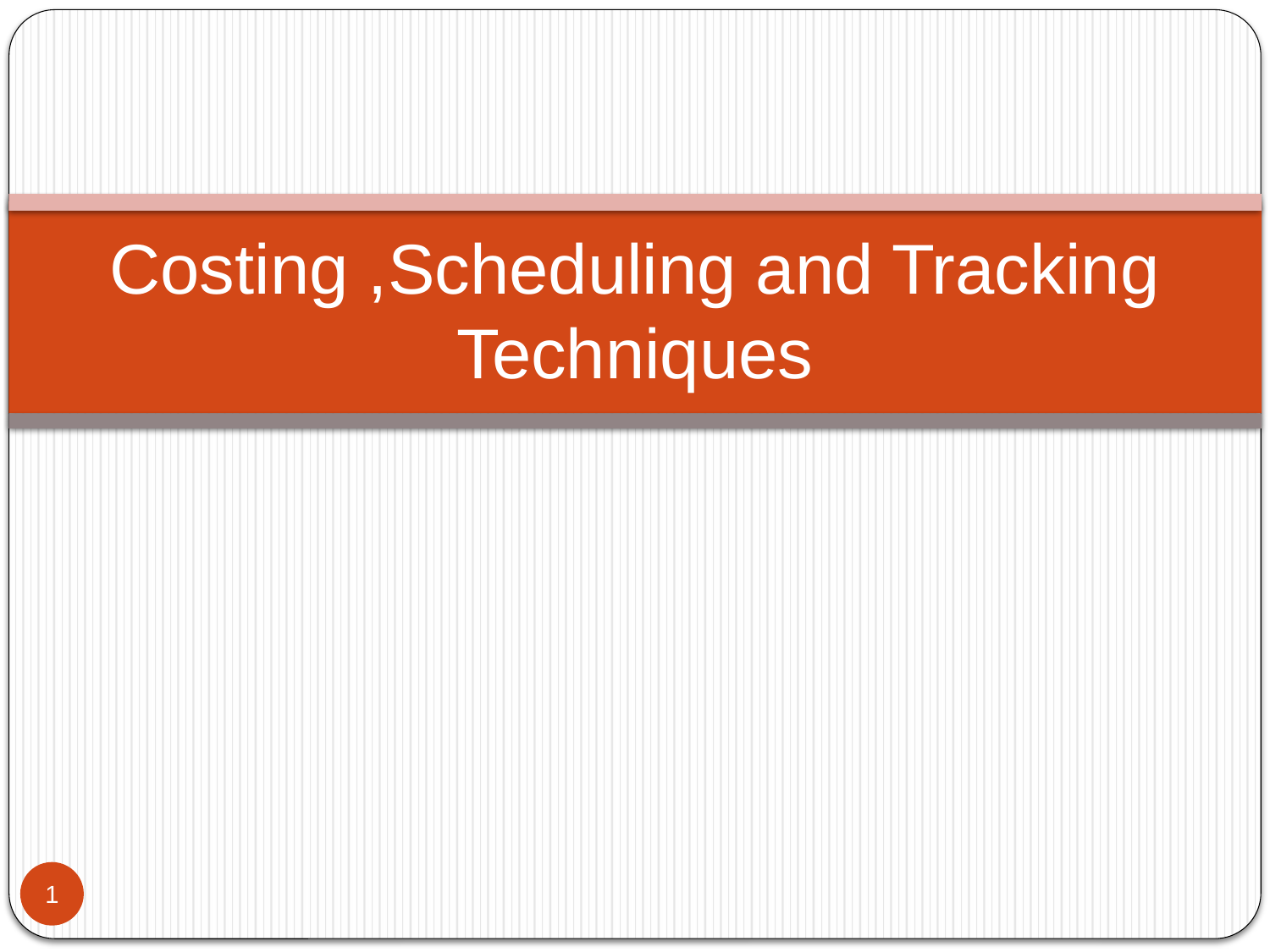

# Costing ,Scheduling and Tracking Techniques
1